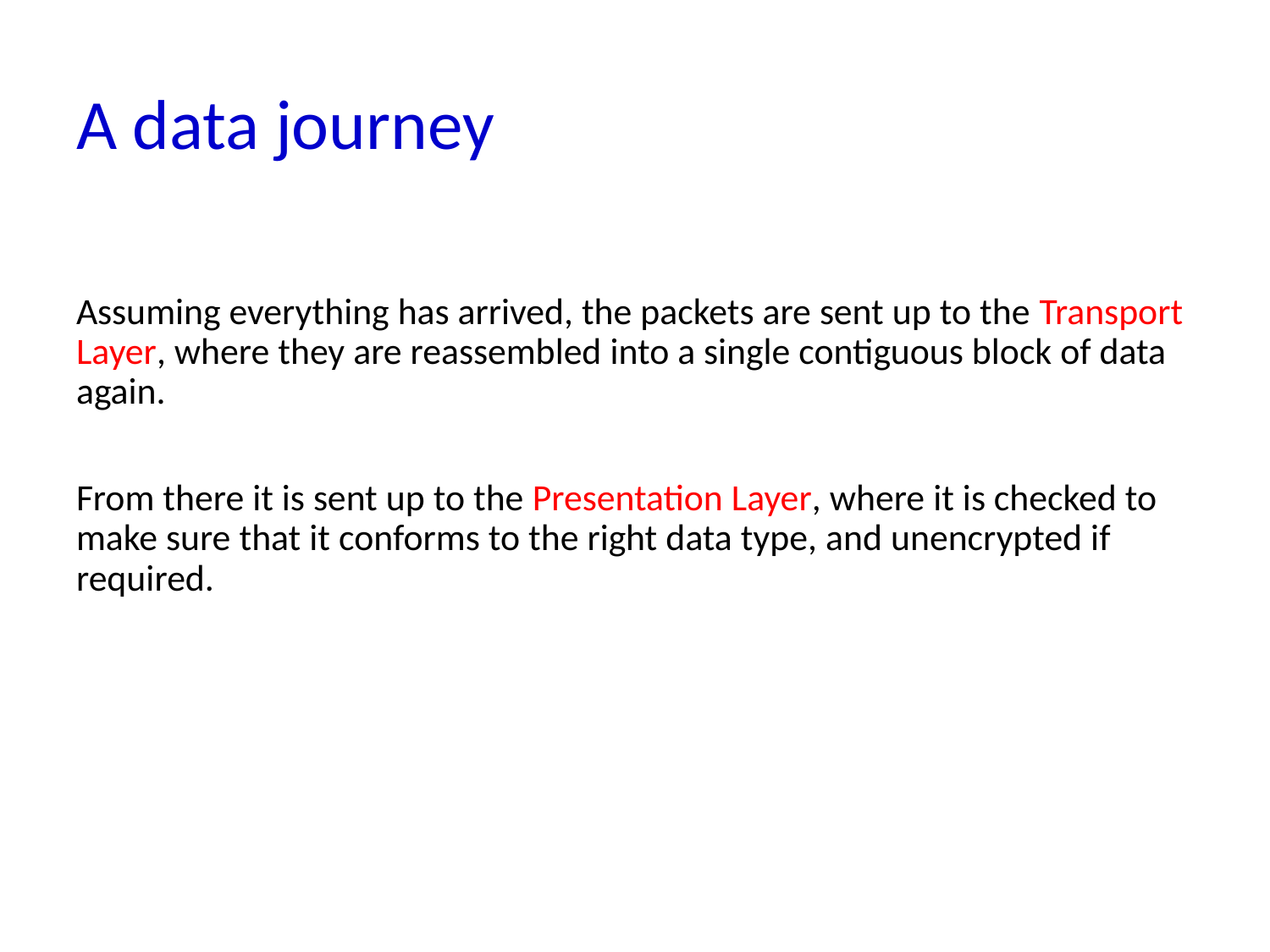

# A data journey
Assuming everything has arrived, the packets are sent up to the Transport Layer, where they are reassembled into a single contiguous block of data again.

From there it is sent up to the Presentation Layer, where it is checked to make sure that it conforms to the right data type, and unencrypted if required.